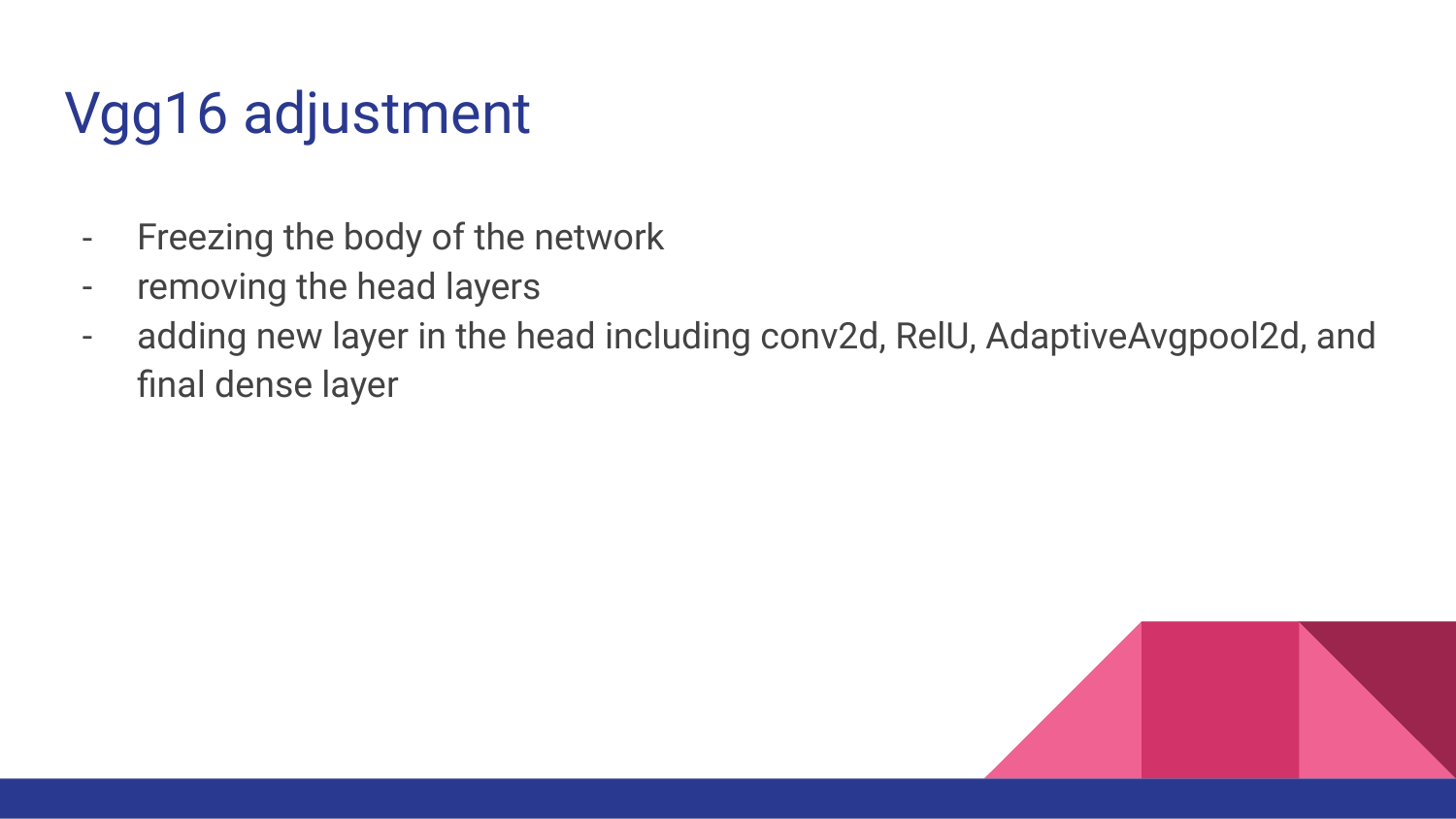

# Vgg16 adjustment
Freezing the body of the network
removing the head layers
adding new layer in the head including conv2d, RelU, AdaptiveAvgpool2d, and final dense layer